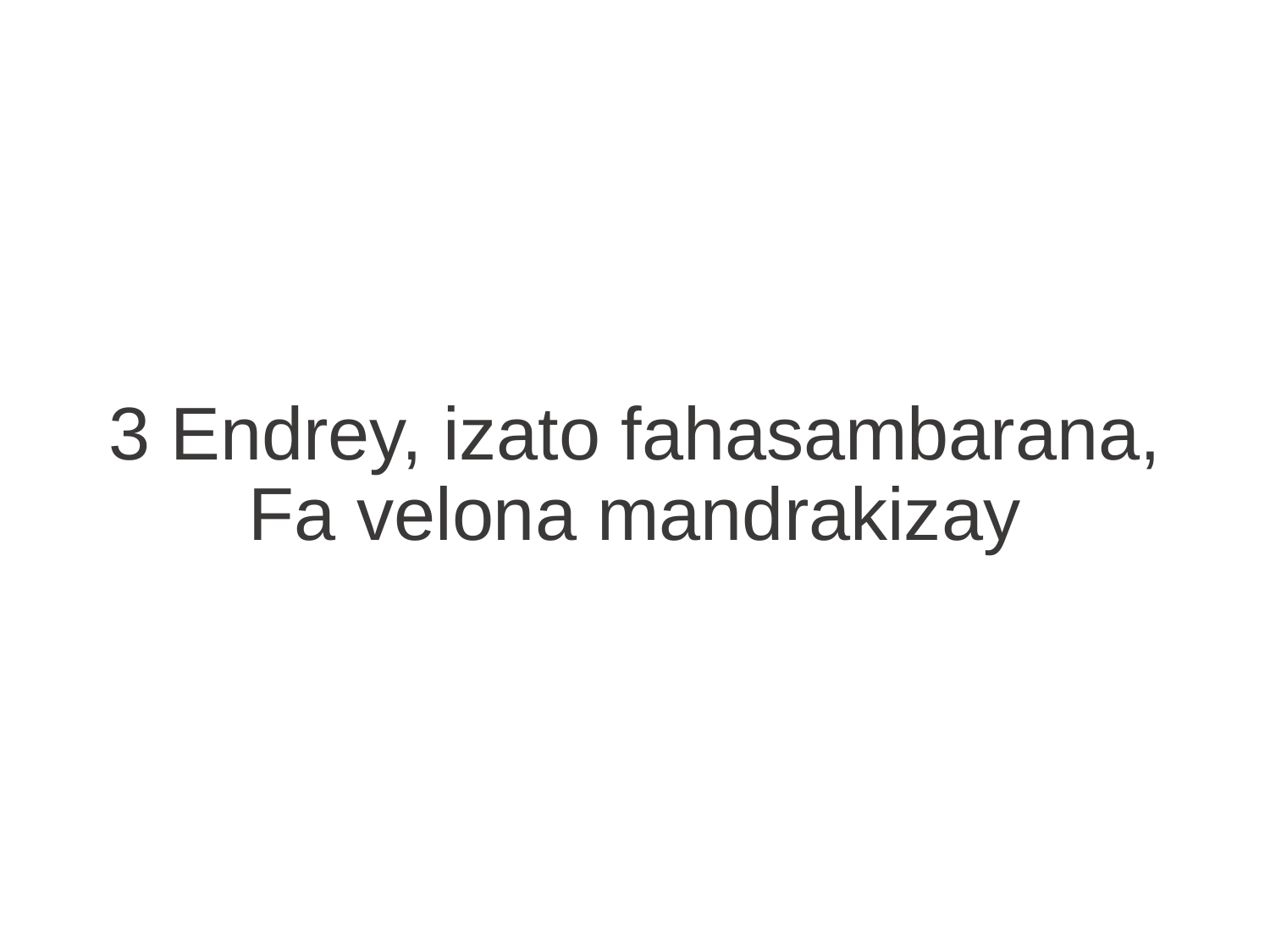

3 Endrey, izato fahasambarana,
Fa velona mandrakizay